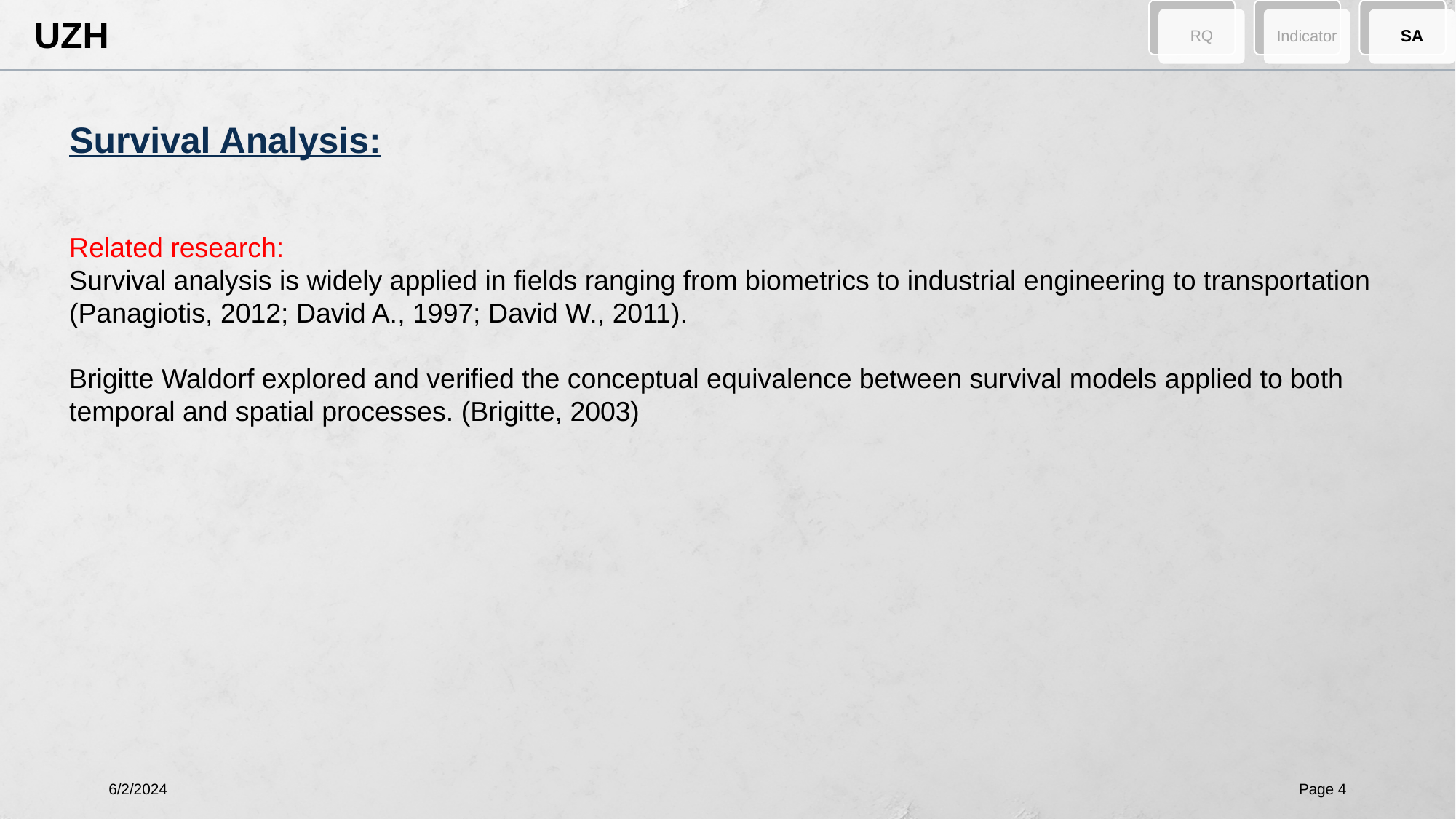

RQ
Indicator
SA
Survival Analysis:
Related research:
Survival analysis is widely applied in fields ranging from biometrics to industrial engineering to transportation (Panagiotis, 2012; David A., 1997; David W., 2011).

Brigitte Waldorf explored and verified the conceptual equivalence between survival models applied to both temporal and spatial processes. (Brigitte, 2003)
6/2/2024
Page 4